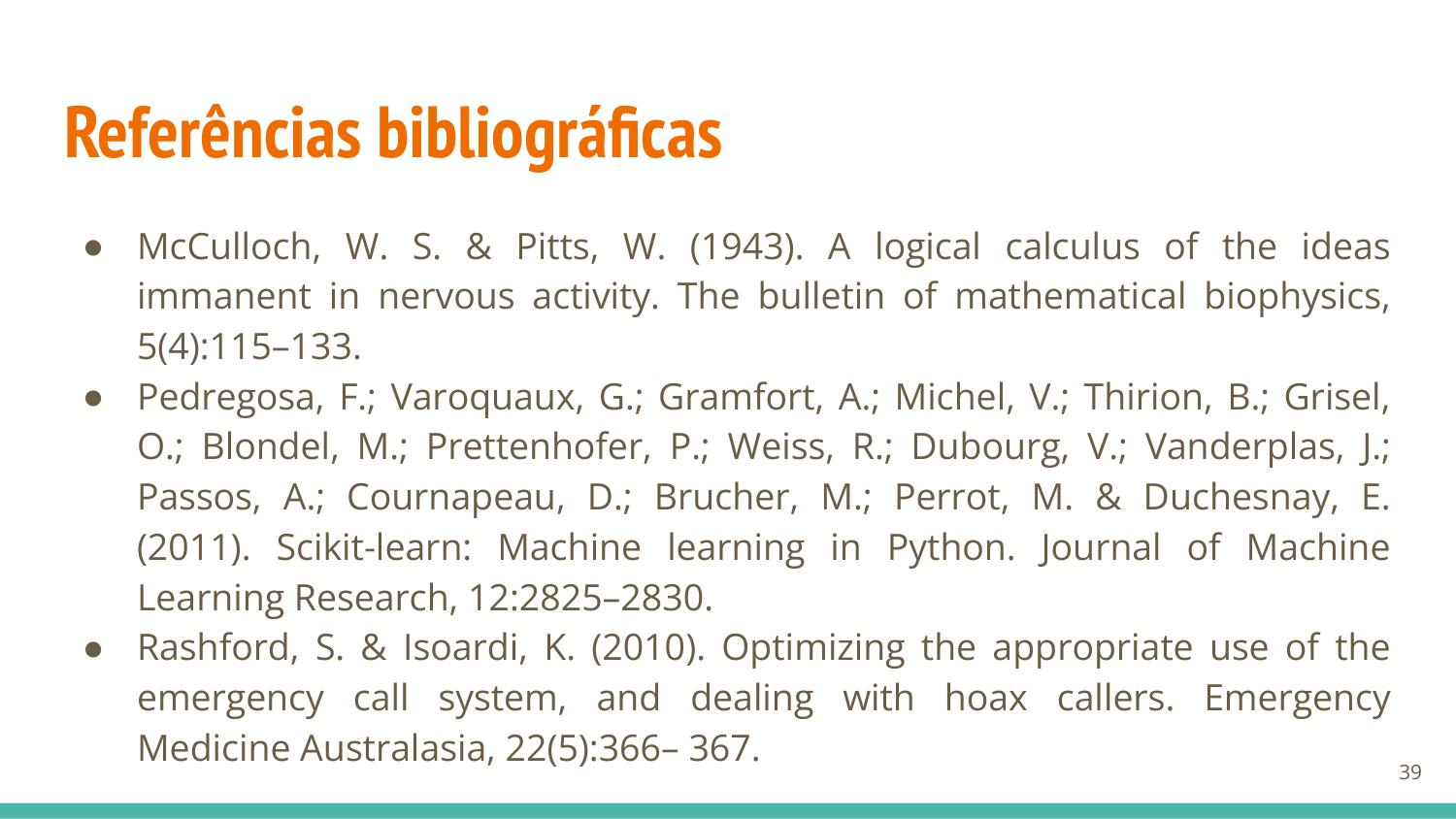

# Referências bibliográficas
McCulloch, W. S. & Pitts, W. (1943). A logical calculus of the ideas immanent in nervous activity. The bulletin of mathematical biophysics, 5(4):115–133.
Pedregosa, F.; Varoquaux, G.; Gramfort, A.; Michel, V.; Thirion, B.; Grisel, O.; Blondel, M.; Prettenhofer, P.; Weiss, R.; Dubourg, V.; Vanderplas, J.; Passos, A.; Cournapeau, D.; Brucher, M.; Perrot, M. & Duchesnay, E. (2011). Scikit-learn: Machine learning in Python. Journal of Machine Learning Research, 12:2825–2830.
Rashford, S. & Isoardi, K. (2010). Optimizing the appropriate use of the emergency call system, and dealing with hoax callers. Emergency Medicine Australasia, 22(5):366– 367.
39